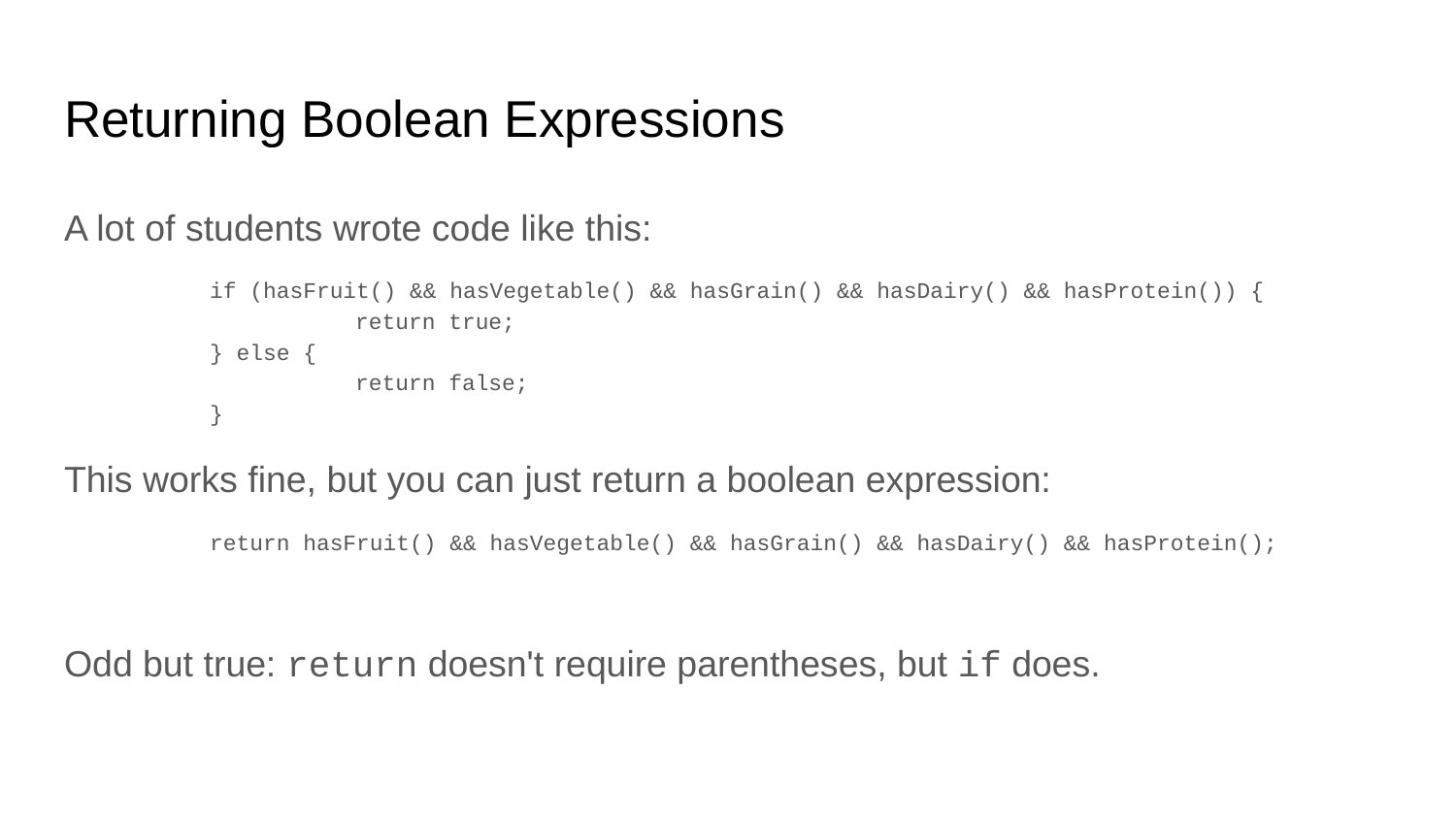

# Returning Boolean Expressions
A lot of students wrote code like this:
	if (hasFruit() && hasVegetable() && hasGrain() && hasDairy() && hasProtein()) {
		return true;
	} else {
		return false;
	}
This works fine, but you can just return a boolean expression:
	return hasFruit() && hasVegetable() && hasGrain() && hasDairy() && hasProtein();

Odd but true: return doesn't require parentheses, but if does.